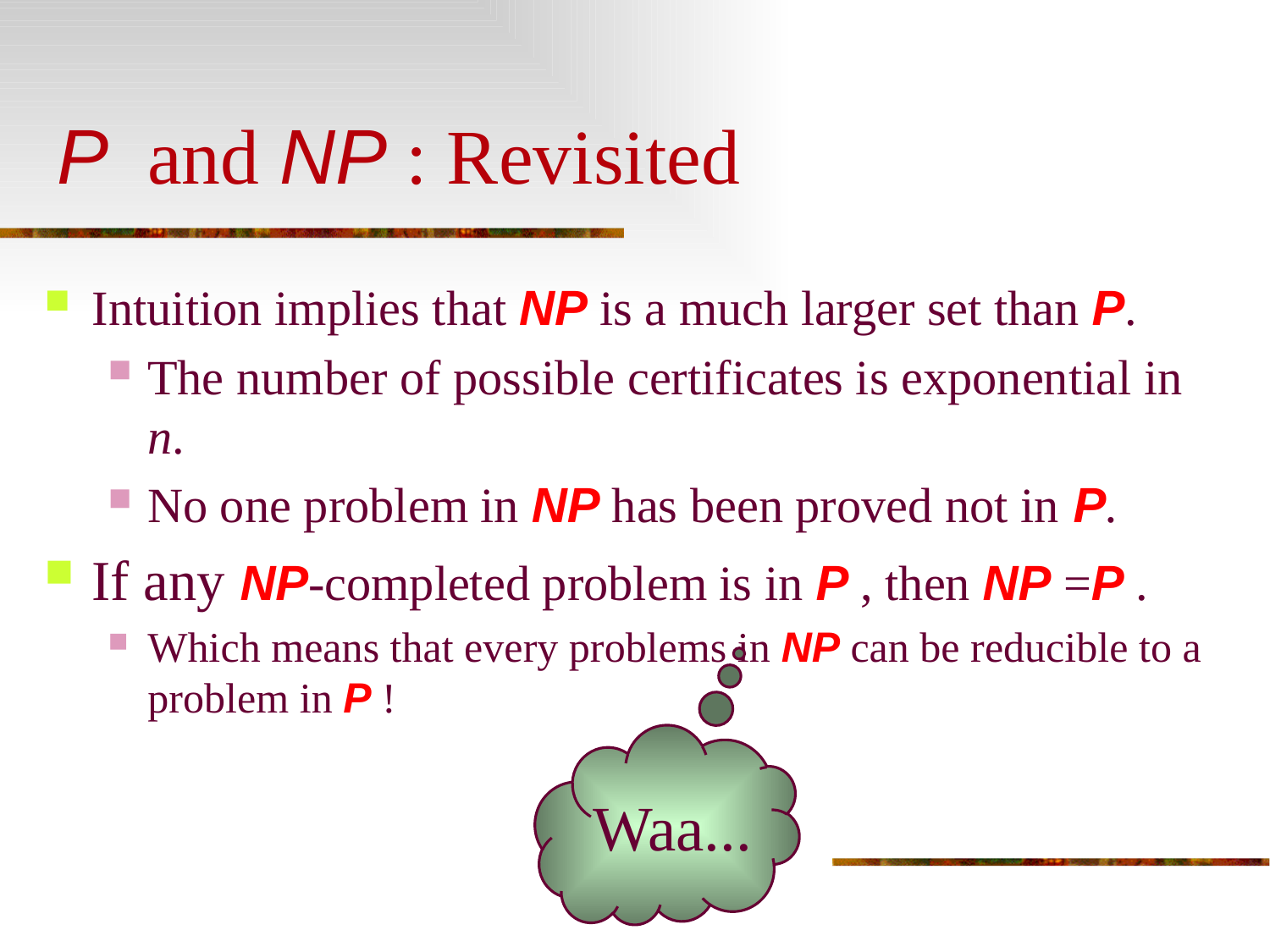

# P  and NP : Revisited
Intuition implies that NP is a much larger set than P.
The number of possible certificates is exponential in n.
No one problem in NP has been proved not in P.
If any NP-completed problem is in P , then NP =P .
Which means that every problems in NP can be reducible to a problem in P !

Waa...